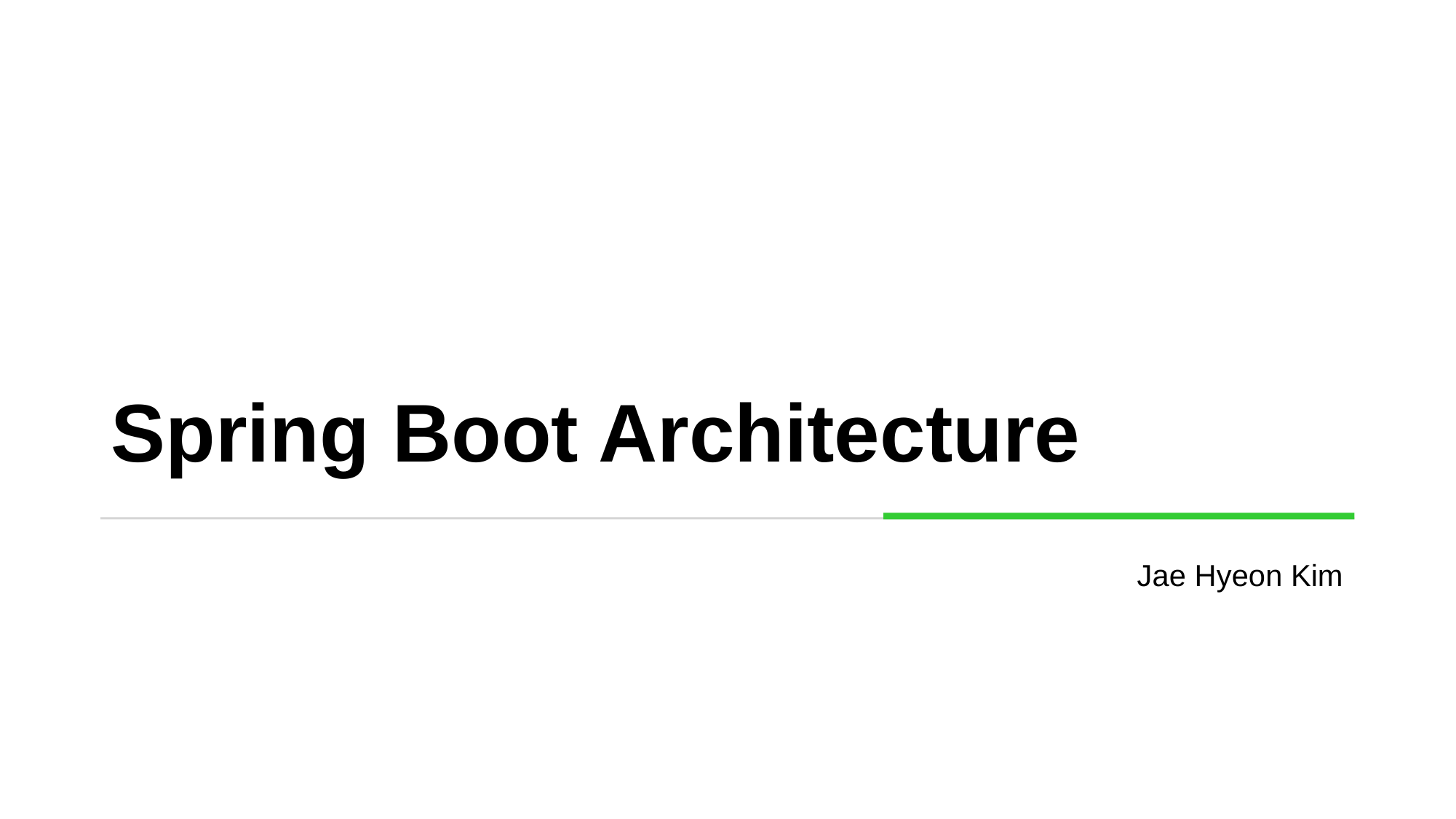

# Spring Boot Architecture

Jae Hyeon Kim